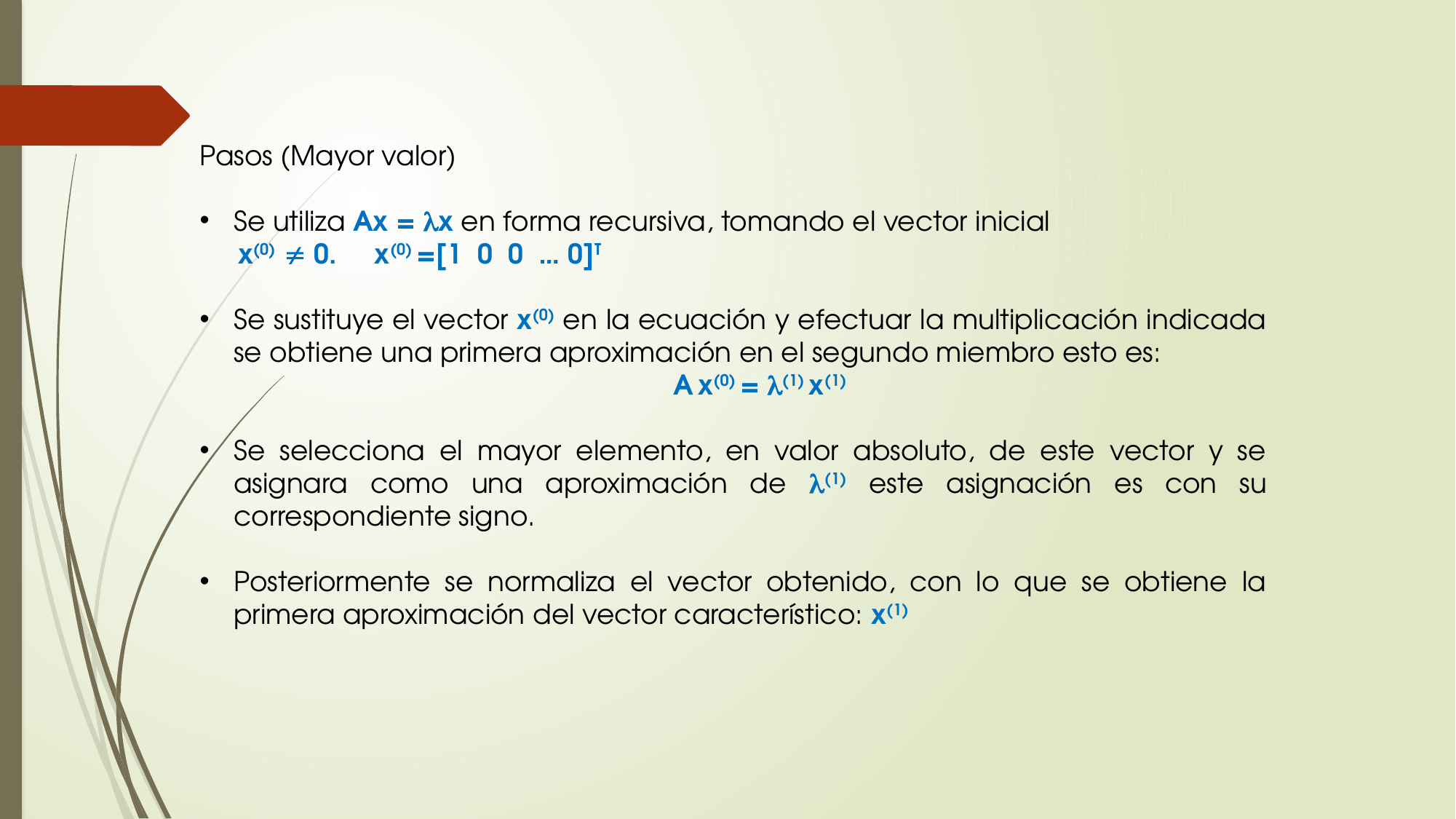

Pasos (Mayor valor)

Se utiliza Ax = λx en forma recursiva, tomando el vector inicial
     x(0)  ≠ 0.     x(0) =[1  0  0  … 0]T

Se sustituye el vector x(0) en la ecuación y efectuar la multiplicación indicada se obtiene una primera aproximación en el segundo miembro esto es:
       A x(0) = λ(1) x(1)

Se selecciona el mayor elemento, en valor absoluto, de este vector y se asignara como una aproximación de λ(1) este asignación es con su correspondiente signo.

Posteriormente se normaliza el vector obtenido, con lo que se obtiene la primera aproximación del vector característico: x(1)